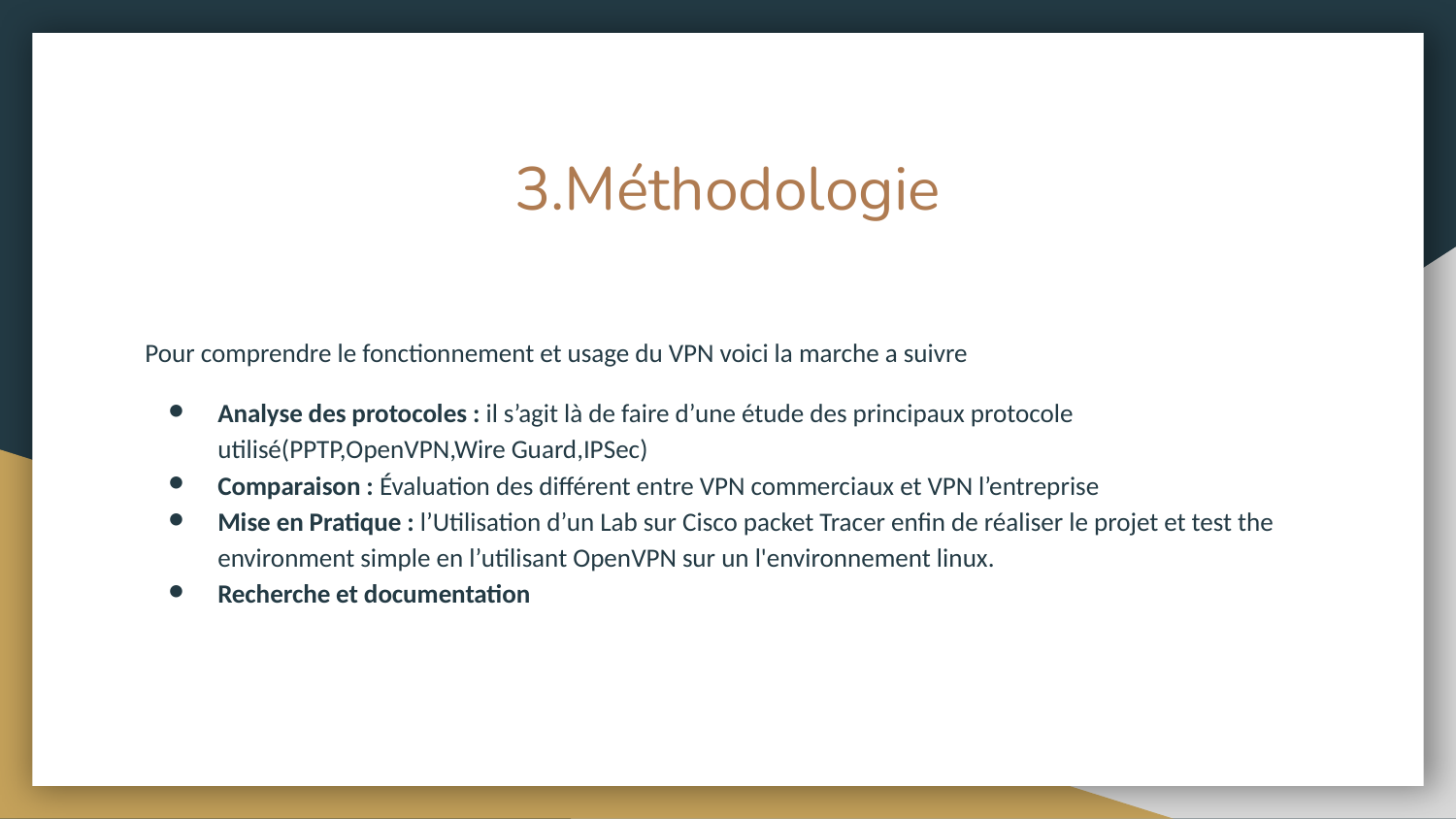

# 3.Méthodologie
Pour comprendre le fonctionnement et usage du VPN voici la marche a suivre
Analyse des protocoles : il s’agit là de faire d’une étude des principaux protocole utilisé(PPTP,OpenVPN,Wire Guard,IPSec)
Comparaison : Évaluation des différent entre VPN commerciaux et VPN l’entreprise
Mise en Pratique : l’Utilisation d’un Lab sur Cisco packet Tracer enfin de réaliser le projet et test the environment simple en l’utilisant OpenVPN sur un l'environnement linux.
Recherche et documentation